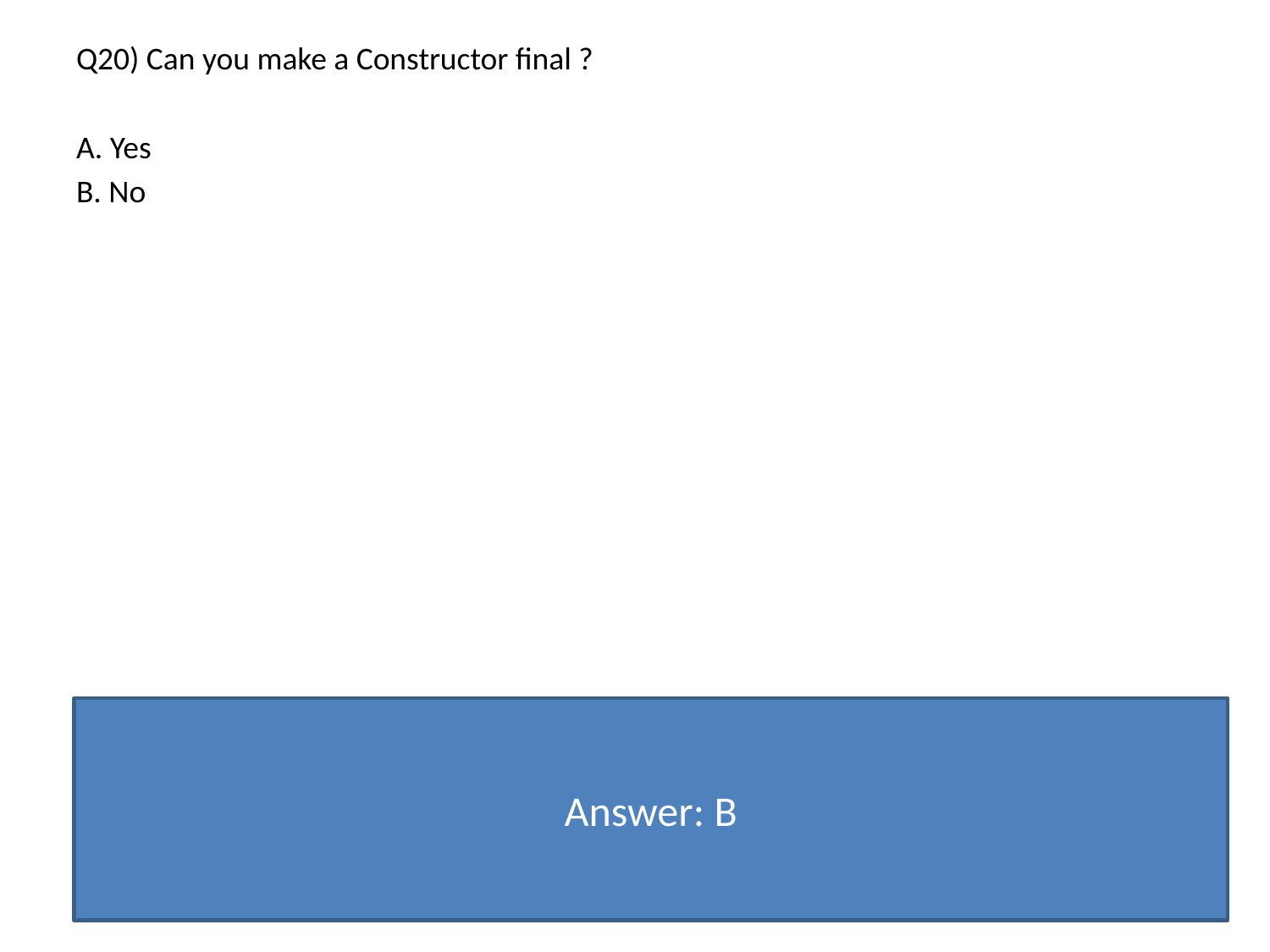

Q20) Can you make a Constructor final ?

A. Yes
B. No
Answer: B